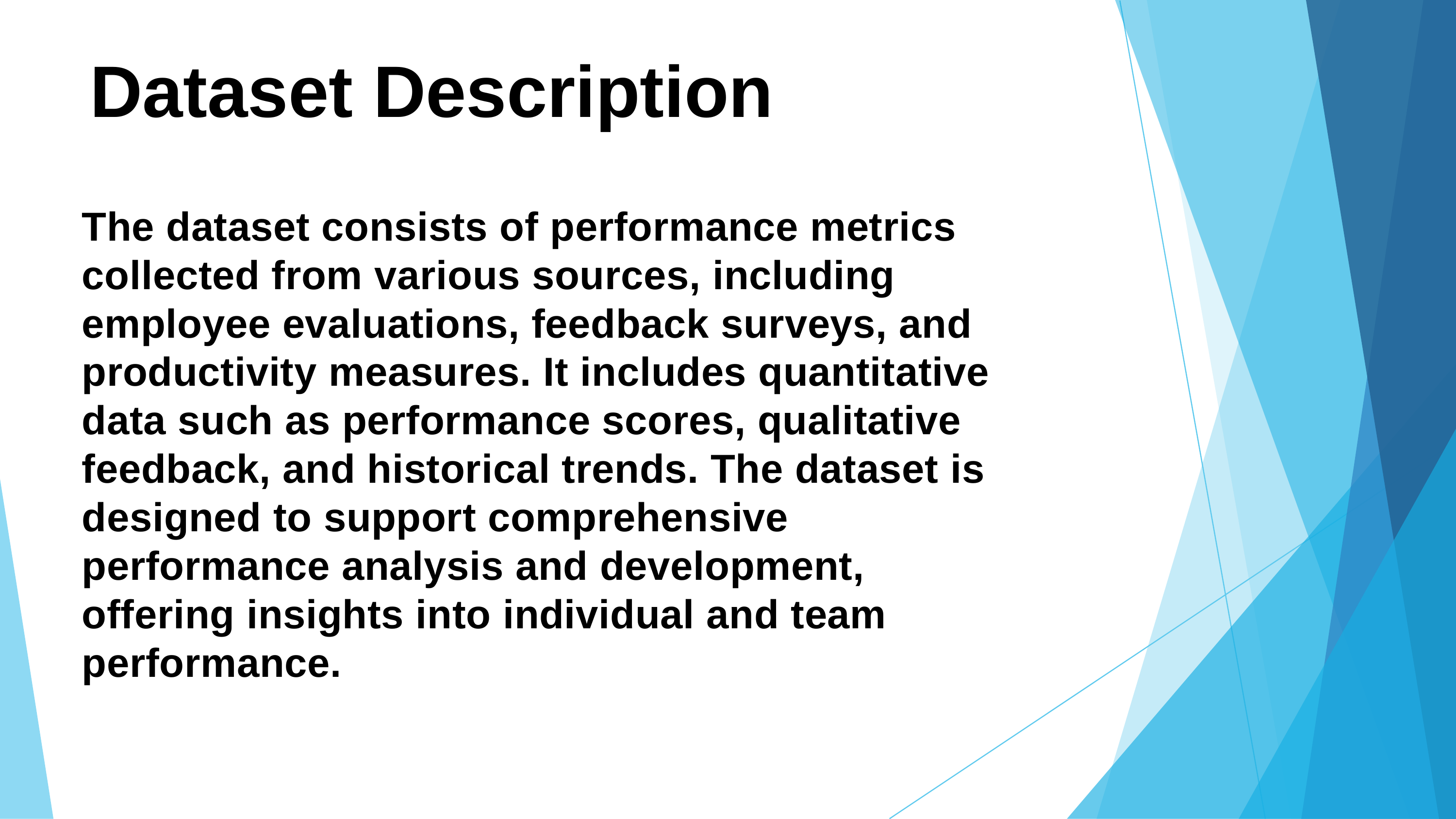

Dataset Description
The dataset consists of performance metrics collected from various sources, including employee evaluations, feedback surveys, and productivity measures. It includes quantitative data such as performance scores, qualitative feedback, and historical trends. The dataset is designed to support comprehensive performance analysis and development, offering insights into individual and team performance.